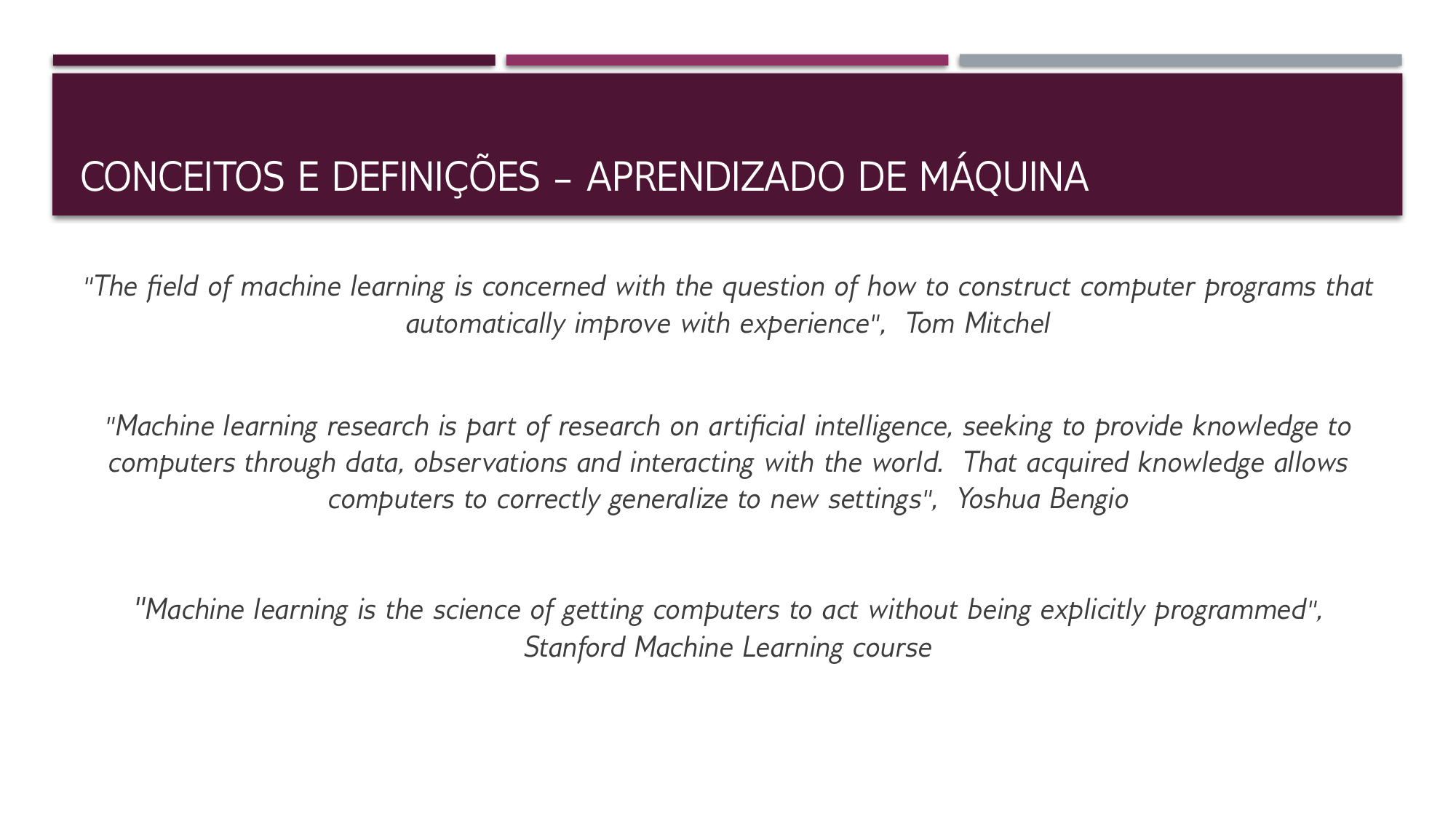

# Conceitos e definições – Aprendizado de máquina
"The field of machine learning is concerned with the question of how to construct computer programs that automatically improve with experience",  Tom Mitchel

"Machine learning research is part of research on artificial intelligence, seeking to provide knowledge to computers through data, observations and interacting with the world.  That acquired knowledge allows computers to correctly generalize to new settings",  Yoshua Bengio

"Machine learning is the science of getting computers to act without being explicitly programmed", Stanford Machine Learning course